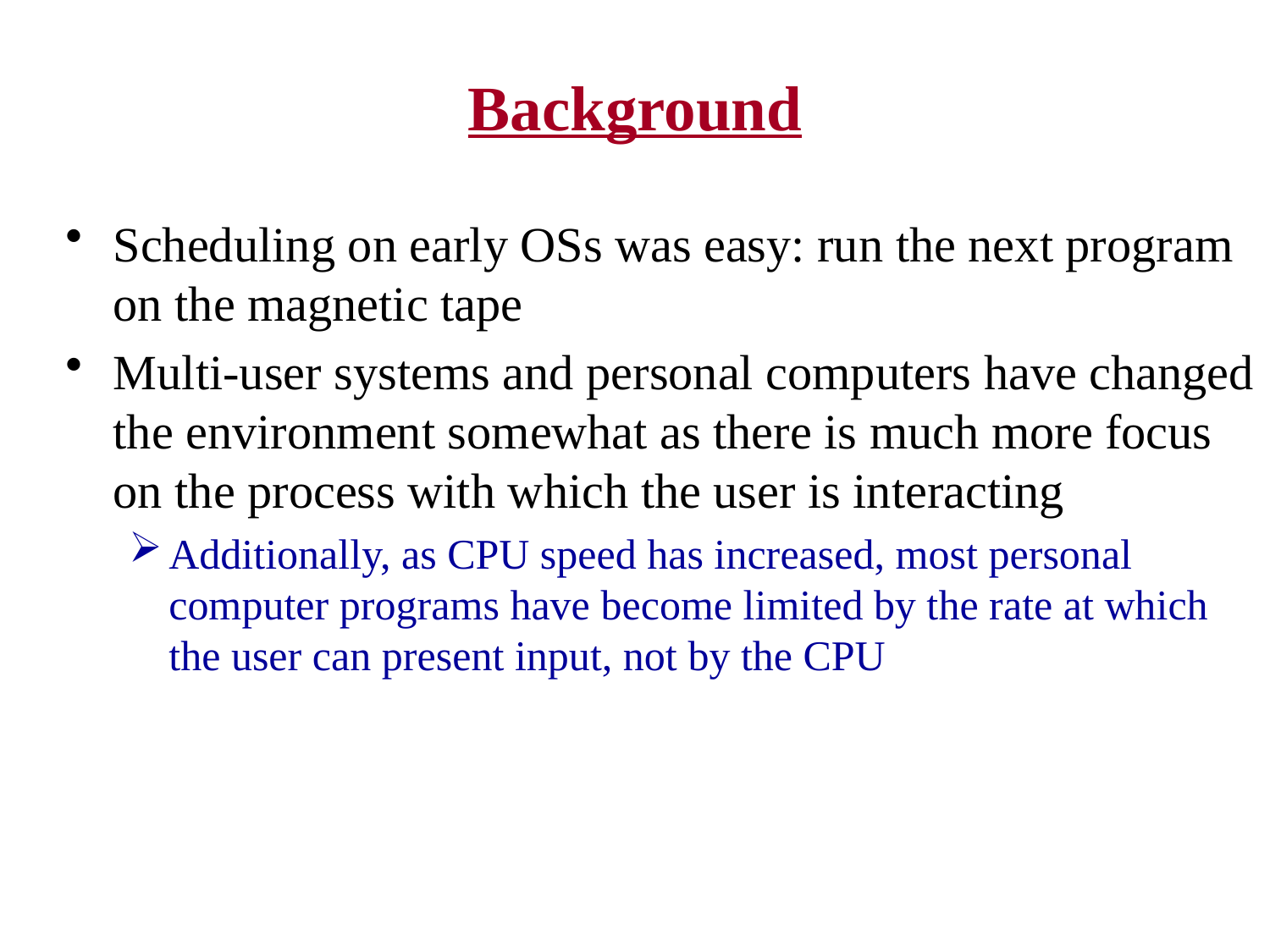

# Background
Scheduling on early OSs was easy: run the next program on the magnetic tape
Multi-user systems and personal computers have changed the environment somewhat as there is much more focus on the process with which the user is interacting
Additionally, as CPU speed has increased, most personal computer programs have become limited by the rate at which the user can present input, not by the CPU